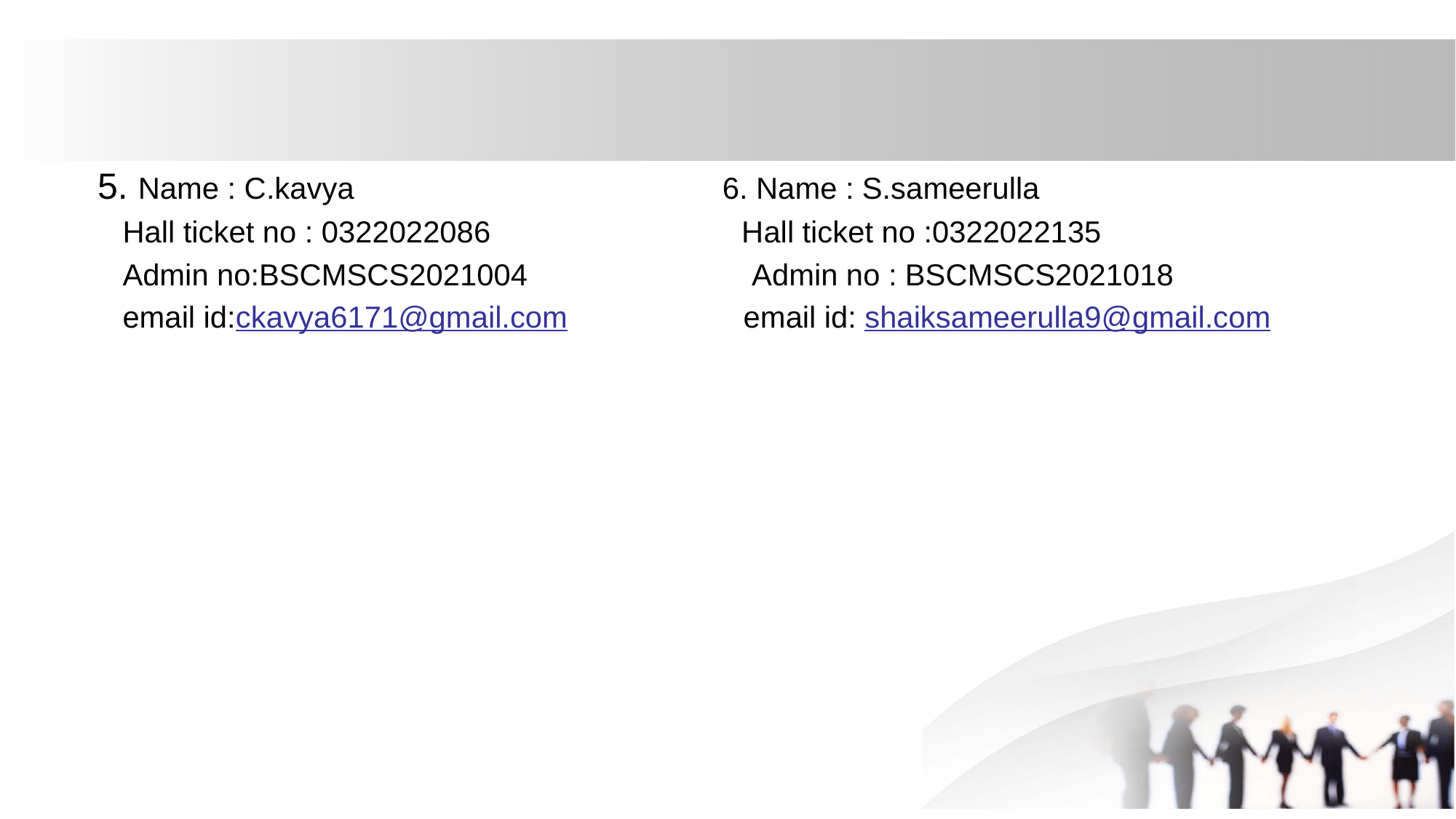

5. Name : C.kavya                                            6. Name : S.sameerulla
   Hall ticket no : 0322022086                              Hall ticket no :0322022135
   Admin no:BSCMSCS2021004                           Admin no : BSCMSCS2021018
   email id:ckavya6171@gmail.com                     email id: shaiksameerulla9@gmail.com